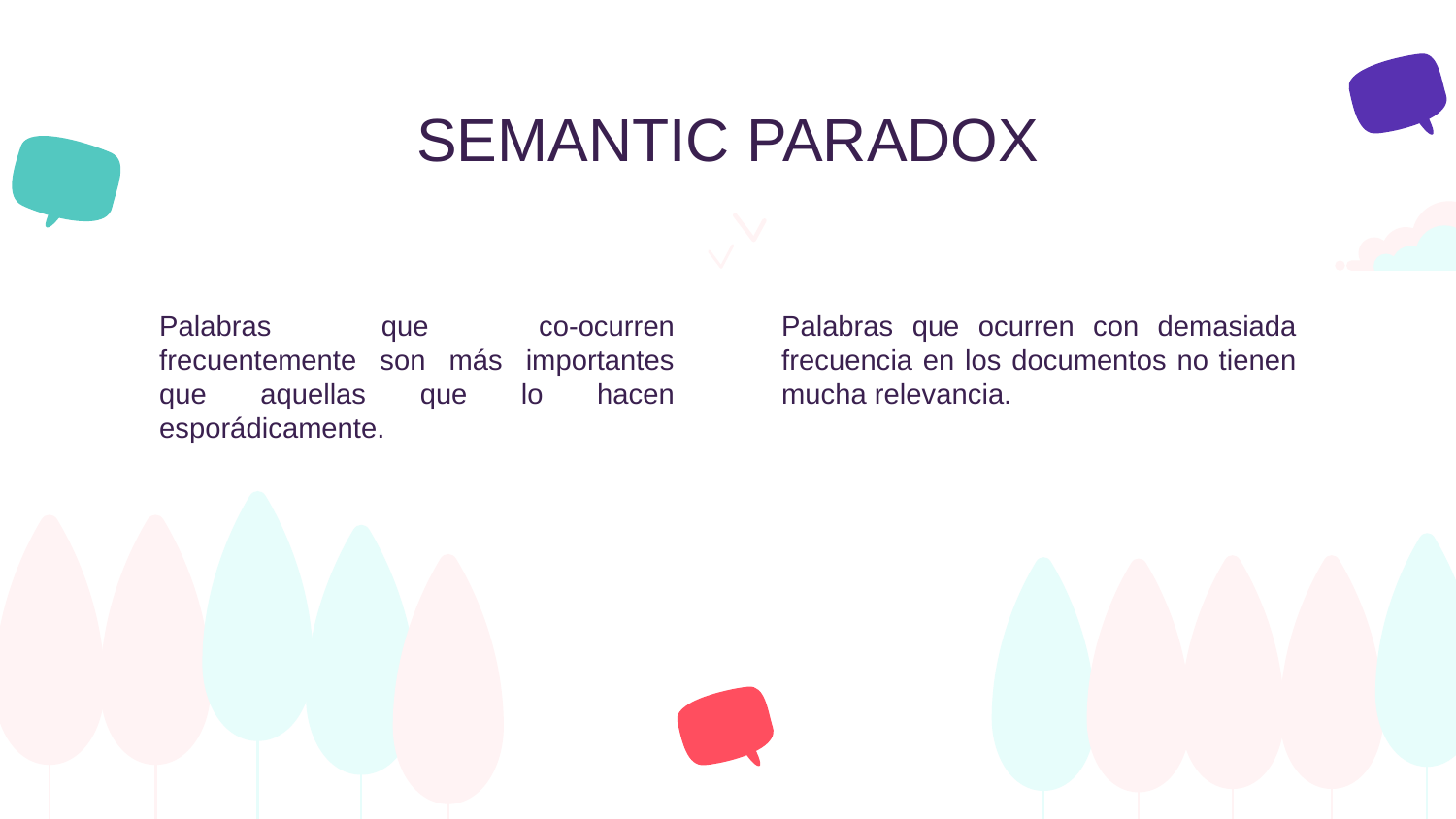

# SEMANTIC PARADOX

Palabras que co-ocurren frecuentemente son más importantes que aquellas que lo hacen esporádicamente.
Palabras que ocurren con demasiada frecuencia en los documentos no tienen mucha relevancia.